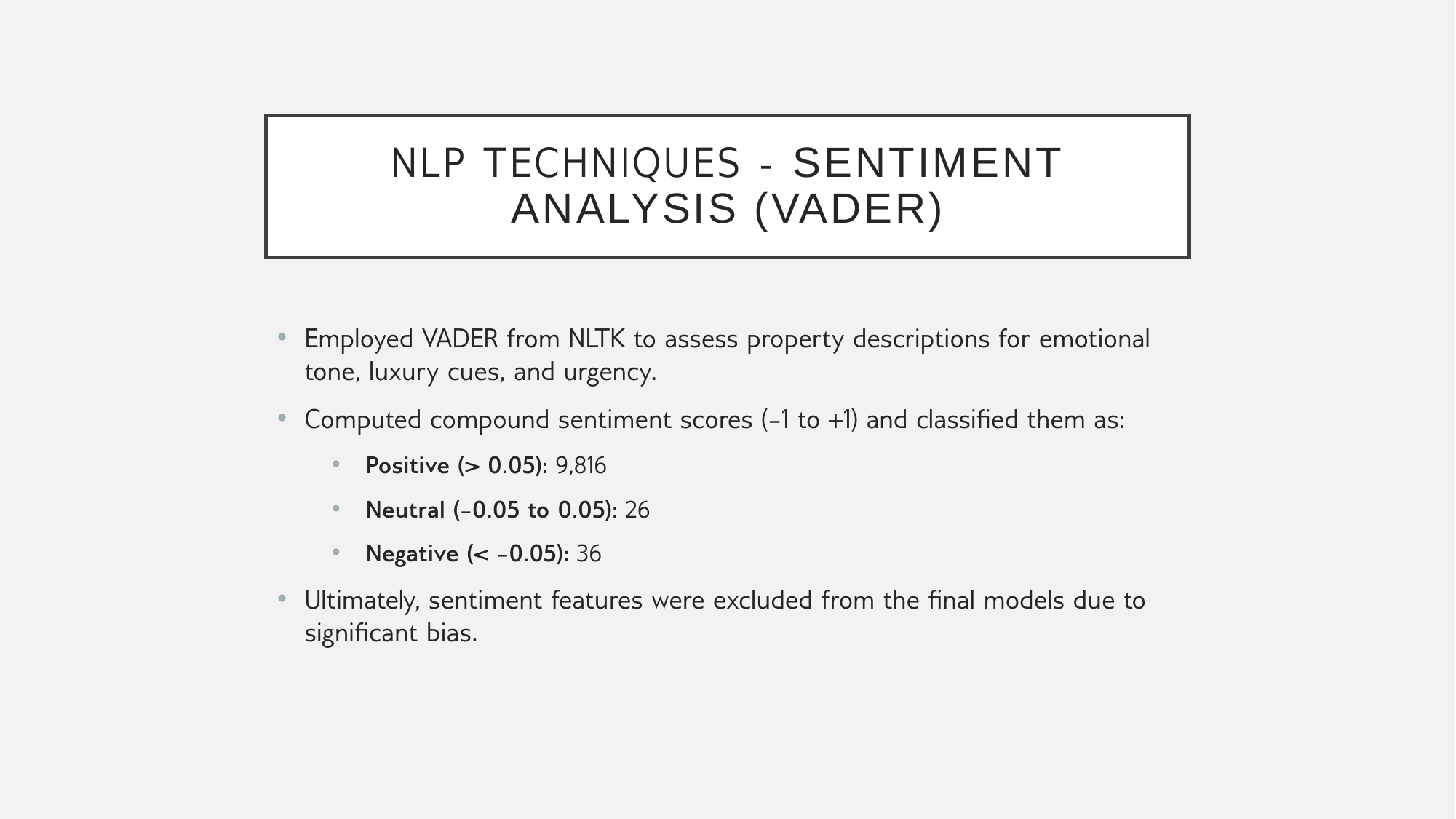

# NLP Techniques - Sentiment Analysis (VADER)
Employed VADER from NLTK to assess property descriptions for emotional tone, luxury cues, and urgency.
Computed compound sentiment scores (–1 to +1) and classified them as:
Positive (> 0.05): 9,816
Neutral (–0.05 to 0.05): 26
Negative (< –0.05): 36
Ultimately, sentiment features were excluded from the final models due to significant bias.